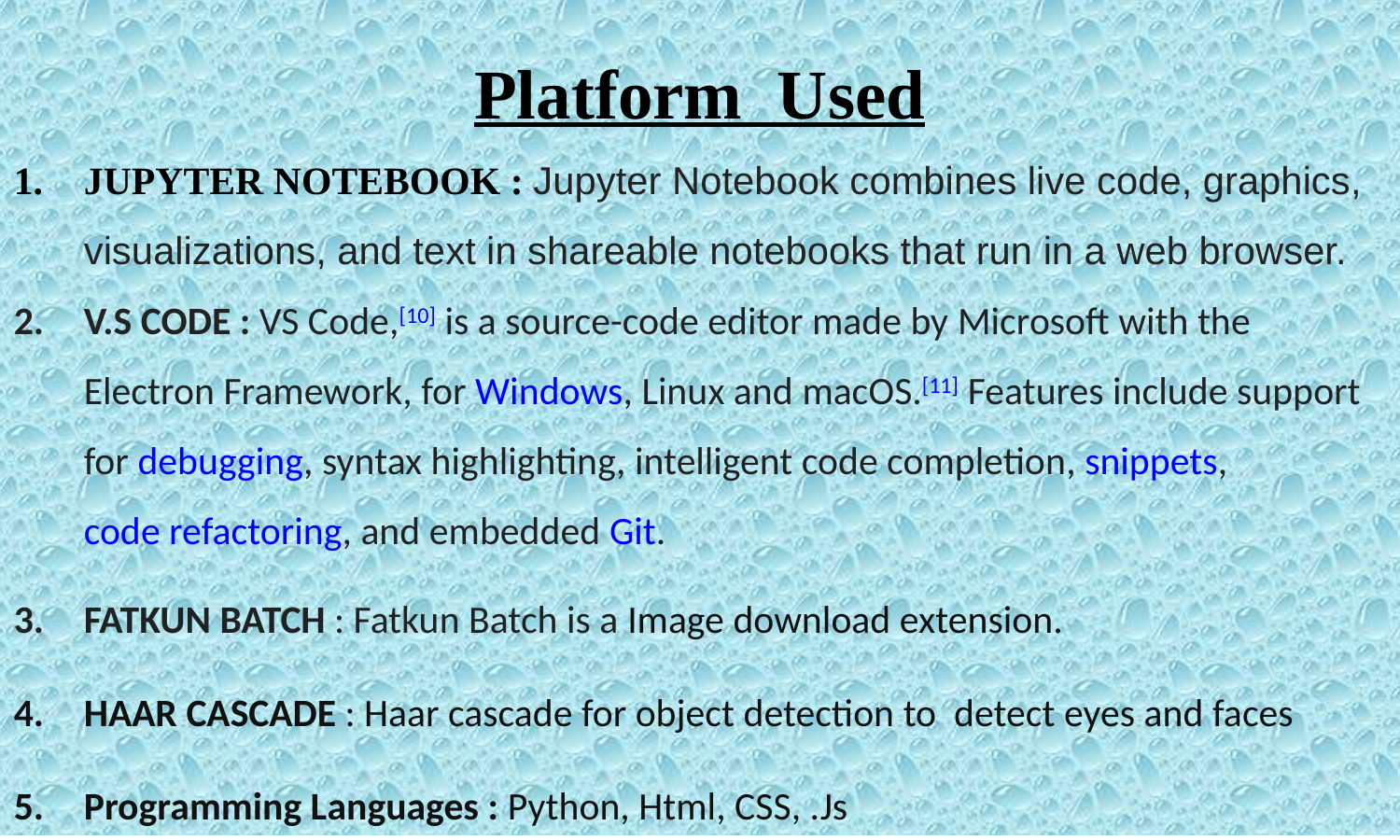

Platform  Used
JUPYTER NOTEBOOK : Jupyter Notebook combines live code, graphics, visualizations, and text in shareable notebooks that run in a web browser.
V.S CODE : VS Code,[10] is a source-code editor made by Microsoft with the Electron Framework, for Windows, Linux and macOS.[11] Features include support for debugging, syntax highlighting, intelligent code completion, snippets, code refactoring, and embedded Git.

FATKUN BATCH : Fatkun Batch is a Image download extension.

HAAR CASCADE : Haar cascade for object detection to  detect eyes and faces

Programming Languages : Python, Html, CSS, .Js